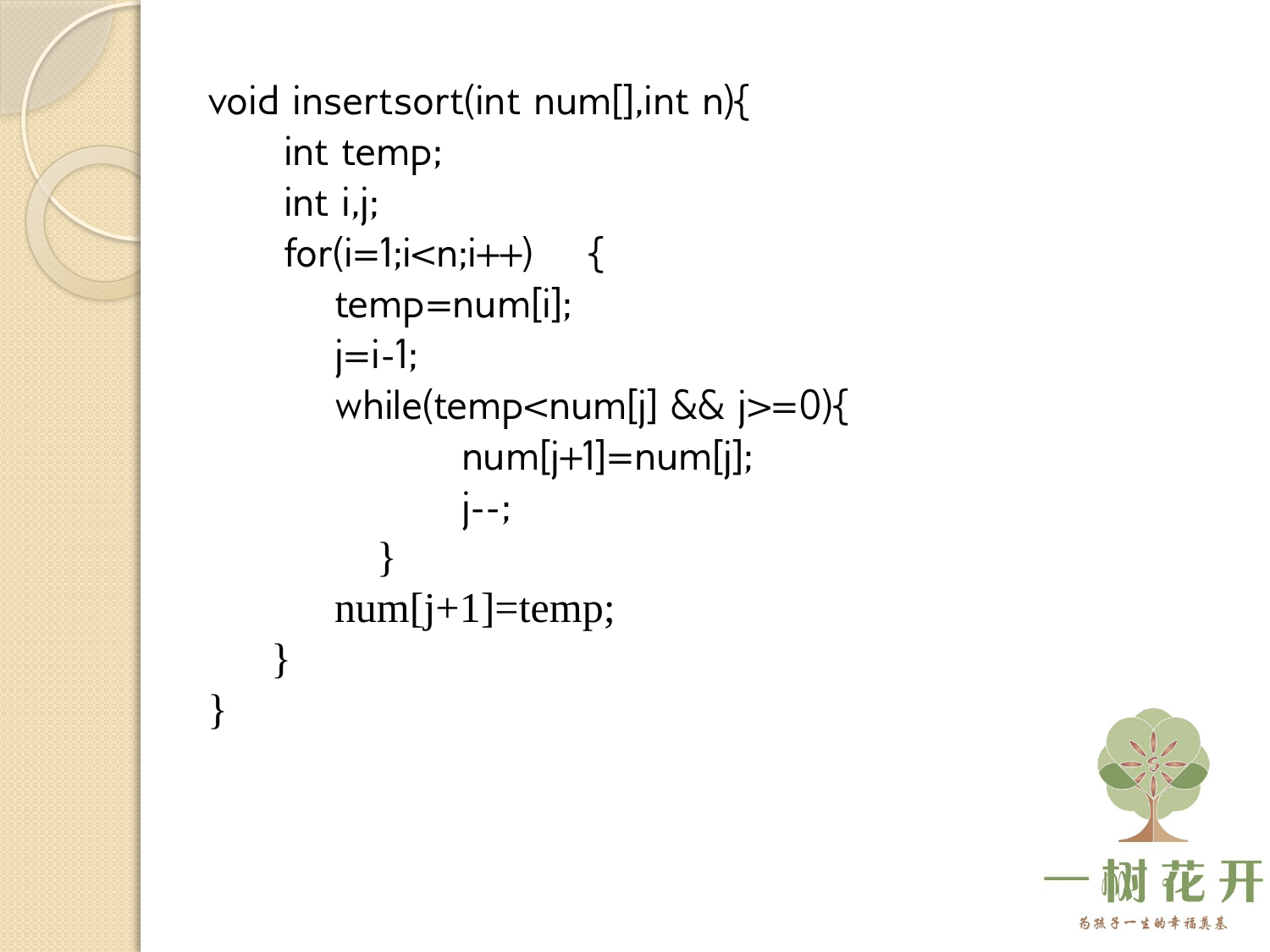

void insertsort(int num[],int n){
      int temp;
      int i,j;
      for(i=1;i<n;i++)	{
	temp=num[i];
	j=i-1;
	while(temp<num[j] && j>=0){
		num[j+1]=num[j];
		j--;
                }
	num[j+1]=temp;
      }
}